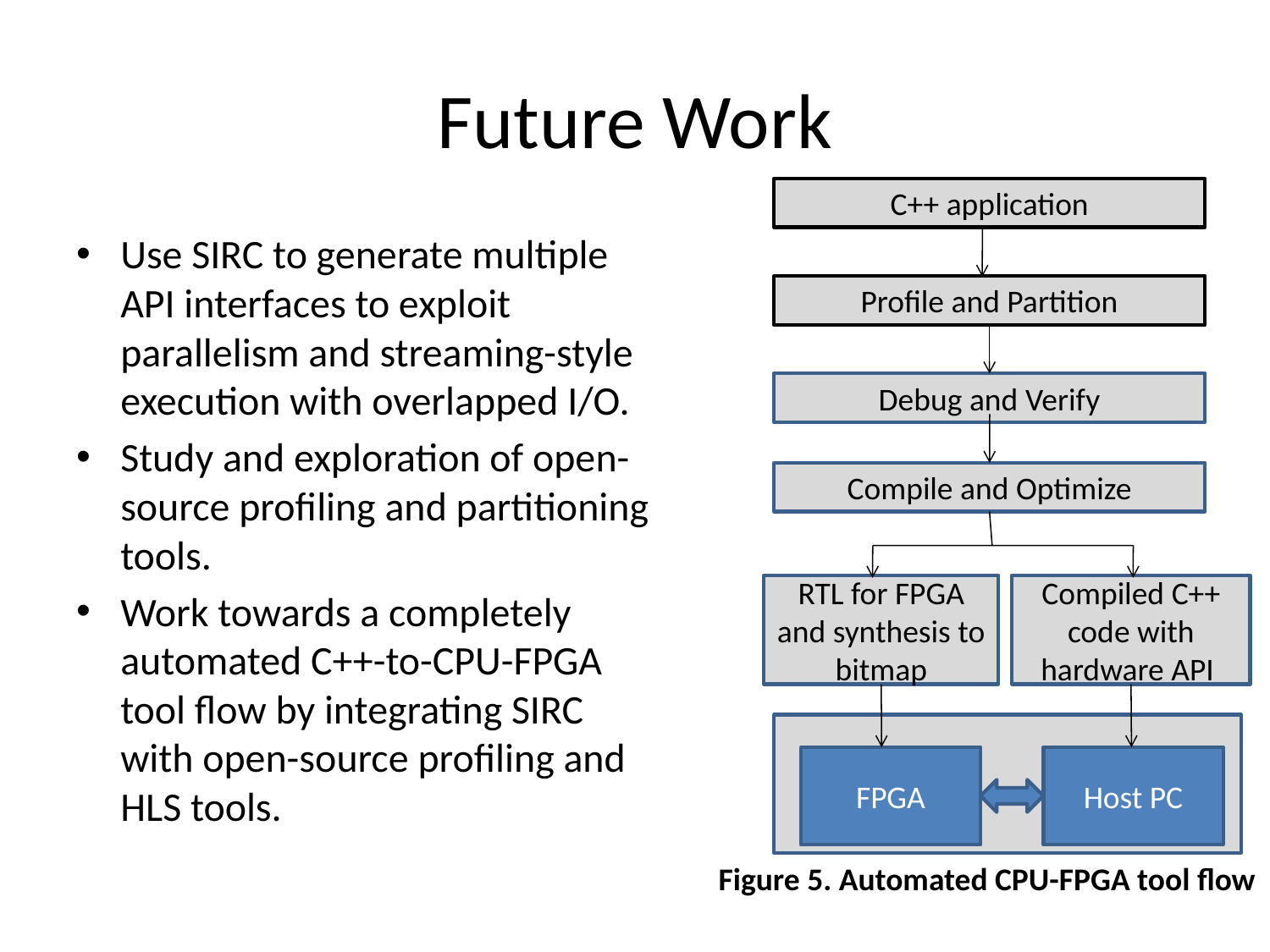

# Future Work
C++ application
Profile and Partition
Debug and Verify
Compile and Optimize
RTL for FPGA and synthesis to bitmap
Compiled C++ code with hardware API

FPGA
Host PC

Use SIRC to generate multiple API interfaces to exploit parallelism and streaming-style execution with overlapped I/O.
Study and exploration of open-source profiling and partitioning tools.
Work towards a completely automated C++-to-CPU-FPGA tool flow by integrating SIRC with open-source profiling and HLS tools.
Figure 5. Automated CPU-FPGA tool flow